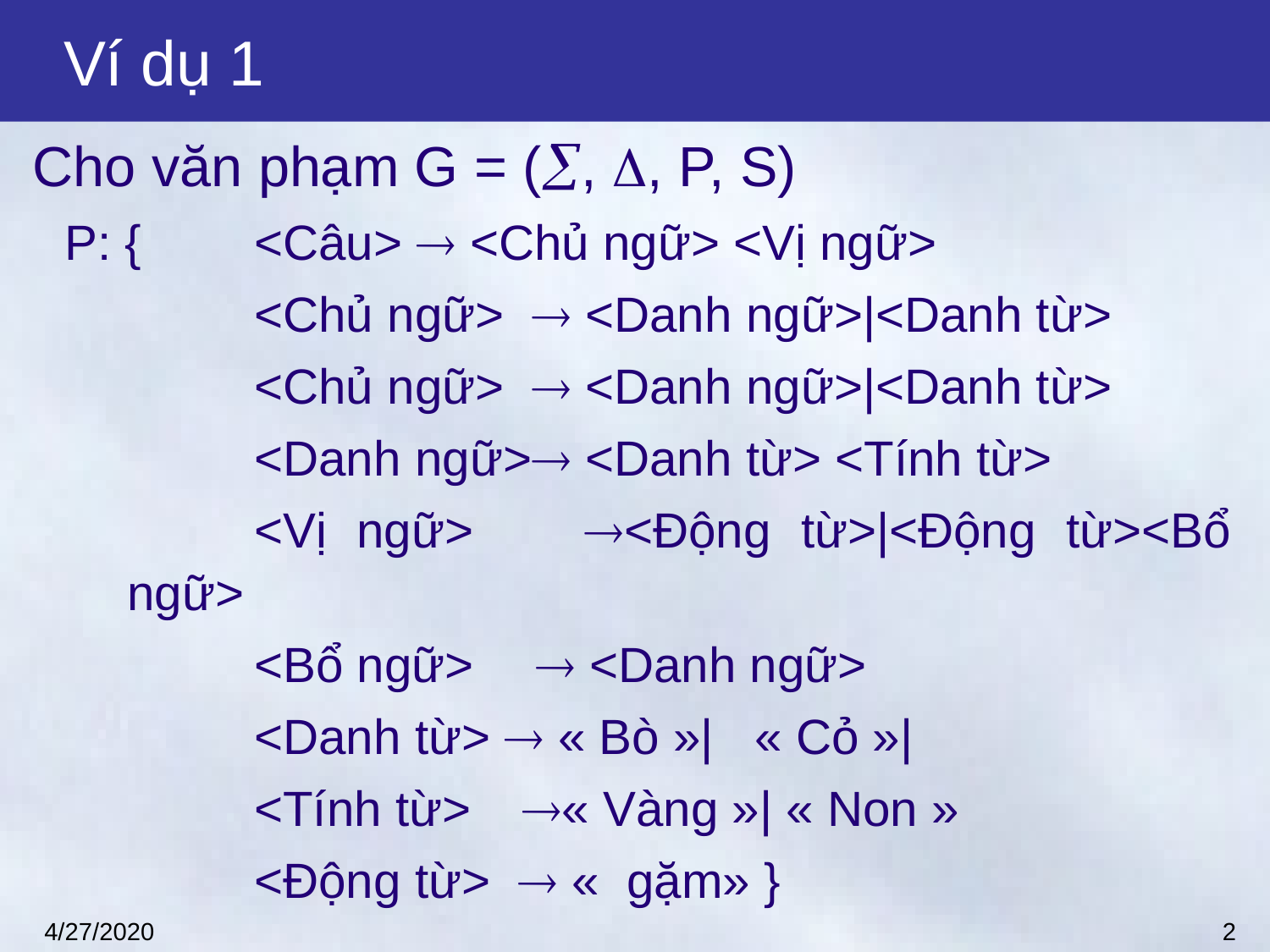

# Ví dụ 1
Cho văn phạm G = (∑, Δ, P, S)
P: {	<Câu> → <Chủ ngữ> <Vị ngữ>
		<Chủ ngữ>  → <Danh ngữ>|<Danh từ>
		<Chủ ngữ>  → <Danh ngữ>|<Danh từ>
		<Danh ngữ>→ <Danh từ> <Tính từ>
		<Vị ngữ>	  →<Động từ>|<Động từ><Bổ ngữ>
		<Bổ ngữ> 	  → <Danh ngữ>
		<Danh từ> → « Bò »|   « Cỏ »|
		<Tính từ>	 →« Vàng »| « Non »
		<Động từ>  → «  gặm» }
2